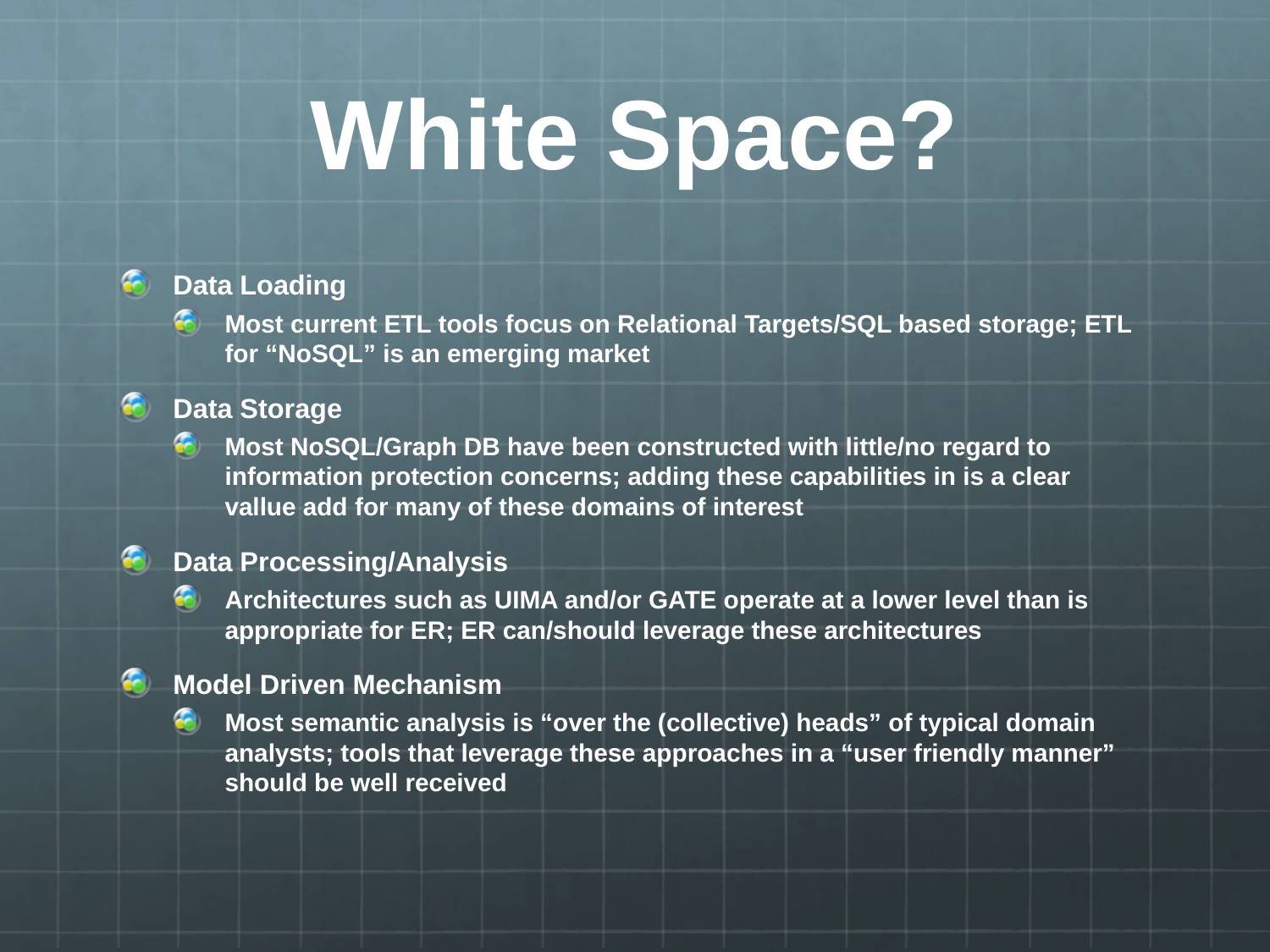

# White Space?
Data Loading
Most current ETL tools focus on Relational Targets/SQL based storage; ETL for “NoSQL” is an emerging market
Data Storage
Most NoSQL/Graph DB have been constructed with little/no regard to information protection concerns; adding these capabilities in is a clear vallue add for many of these domains of interest
Data Processing/Analysis
Architectures such as UIMA and/or GATE operate at a lower level than is appropriate for ER; ER can/should leverage these architectures
Model Driven Mechanism
Most semantic analysis is “over the (collective) heads” of typical domain analysts; tools that leverage these approaches in a “user friendly manner” should be well received